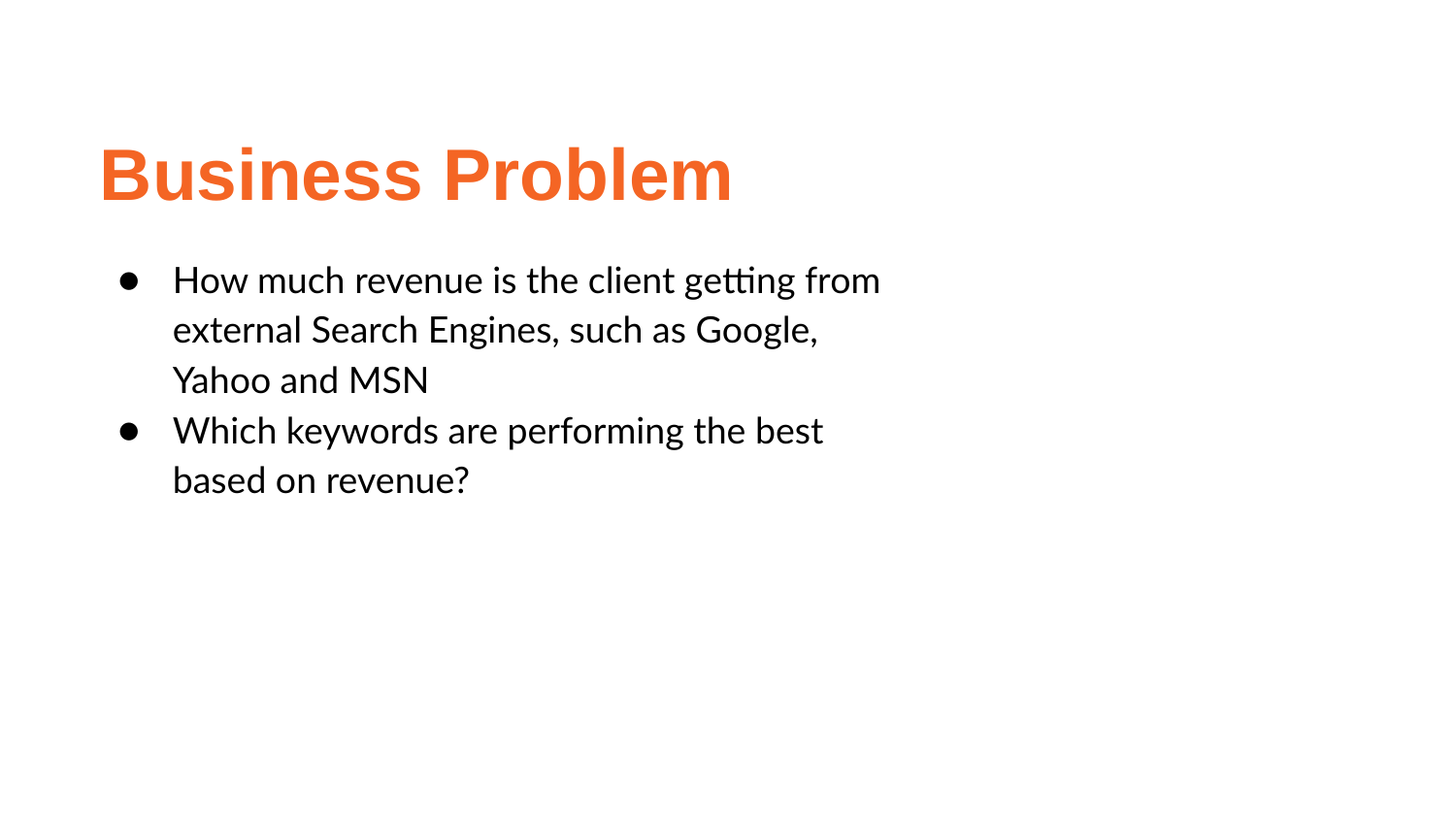

Business Problem
How much revenue is the client getting from external Search Engines, such as Google, Yahoo and MSN
Which keywords are performing the best based on revenue?